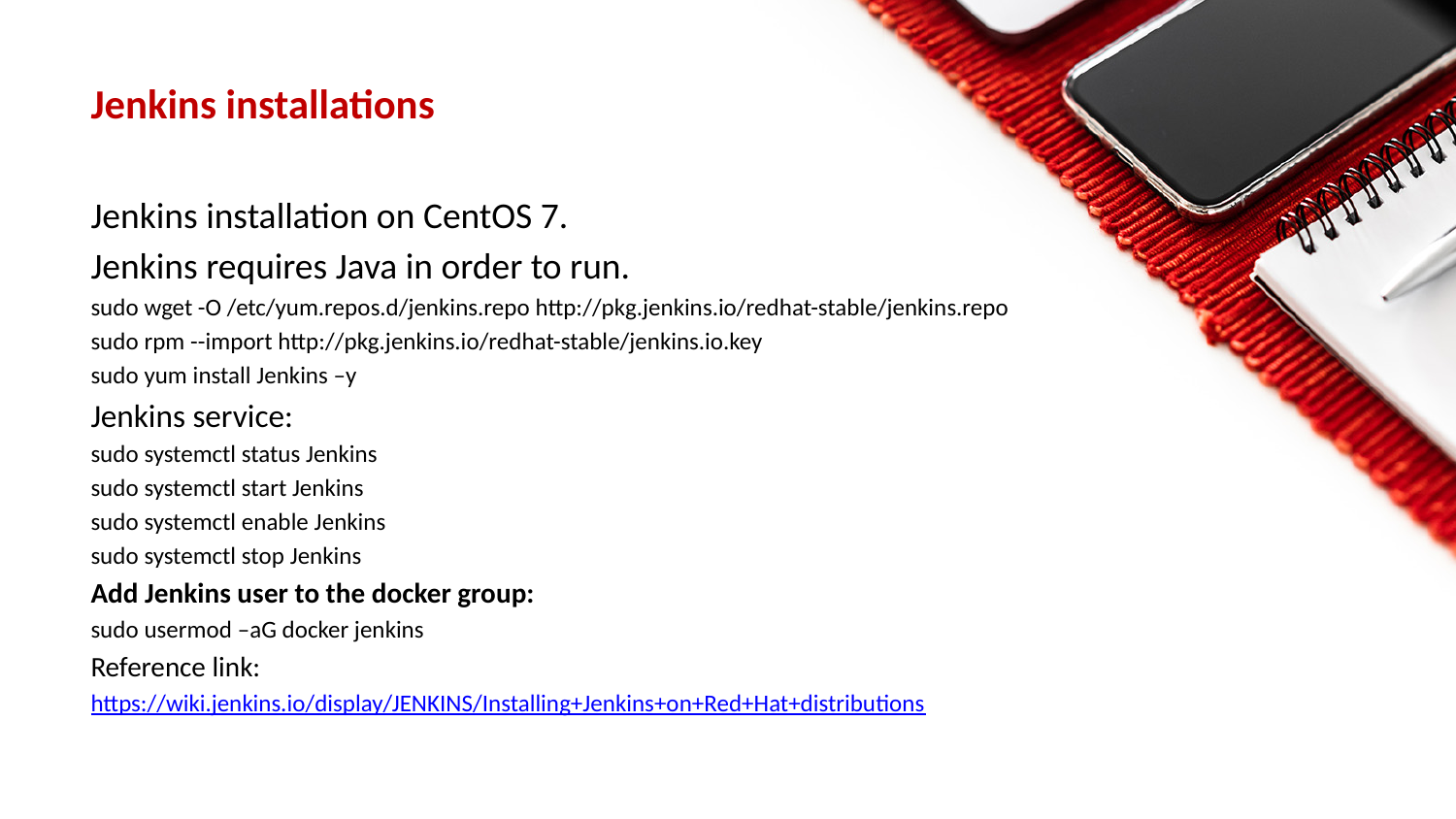

# Jenkins installations
Jenkins installation on CentOS 7.
Jenkins requires Java in order to run.
sudo wget -O /etc/yum.repos.d/jenkins.repo http://pkg.jenkins.io/redhat-stable/jenkins.repo
sudo rpm --import http://pkg.jenkins.io/redhat-stable/jenkins.io.key
sudo yum install Jenkins –y
Jenkins service:
sudo systemctl status Jenkins
sudo systemctl start Jenkins
sudo systemctl enable Jenkins
sudo systemctl stop Jenkins
Add Jenkins user to the docker group:
sudo usermod –aG docker jenkins
Reference link:
https://wiki.jenkins.io/display/JENKINS/Installing+Jenkins+on+Red+Hat+distributions